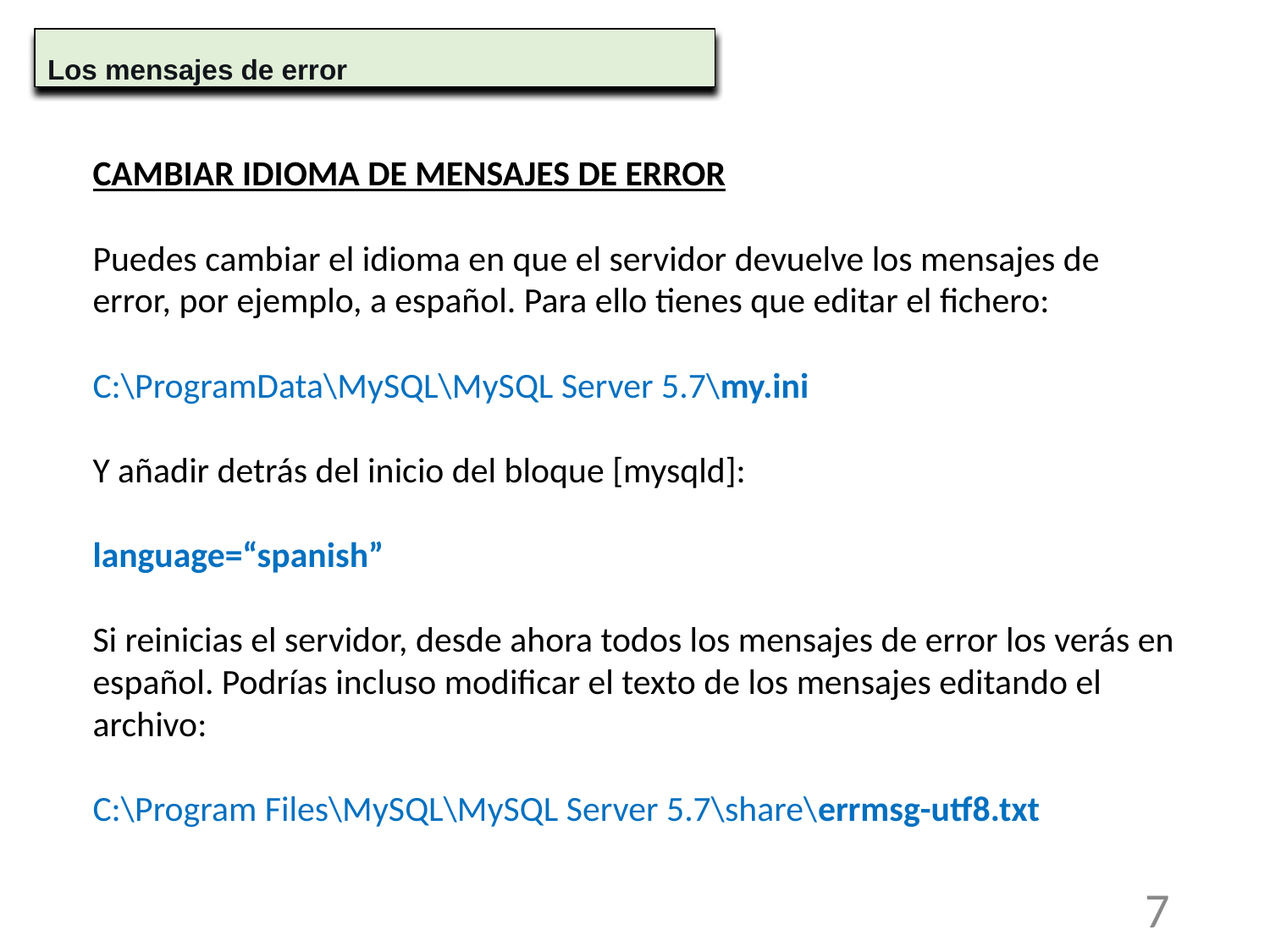

Los mensajes de error
CAMBIAR IDIOMA DE MENSAJES DE ERROR

Puedes cambiar el idioma en que el servidor devuelve los mensajes de error, por ejemplo, a español. Para ello tienes que editar el fichero:

C:\ProgramData\MySQL\MySQL Server 5.7\my.ini

Y añadir detrás del inicio del bloque [mysqld]:

language=“spanish”

Si reinicias el servidor, desde ahora todos los mensajes de error los verás en español. Podrías incluso modificar el texto de los mensajes editando el archivo:

C:\Program Files\MySQL\MySQL Server 5.7\share\errmsg-utf8.txt
7